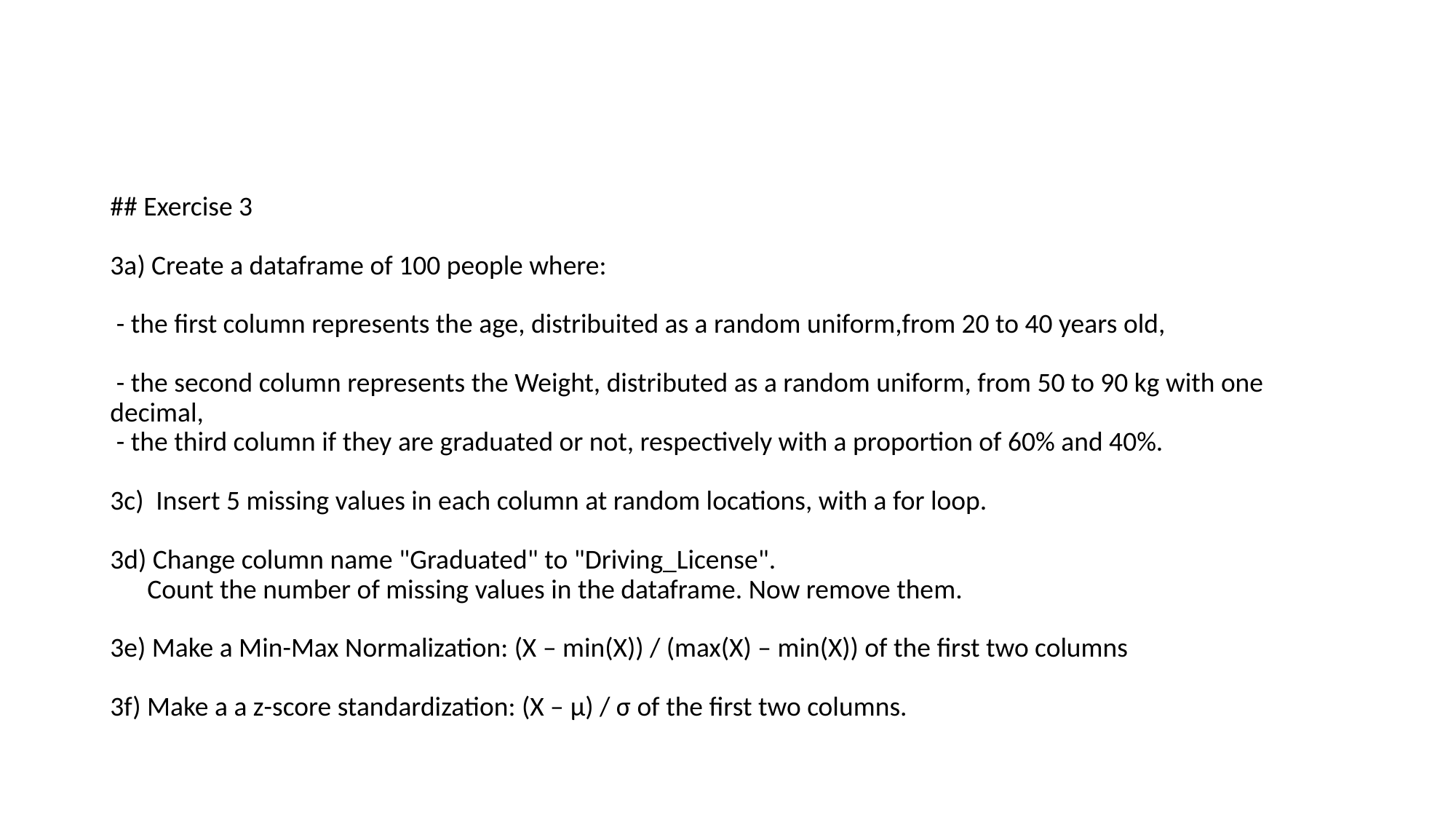

# ## Exercise 3 3a) Create a dataframe of 100 people where: - the first column represents the age, distribuited as a random uniform,from 20 to 40 years old, - the second column represents the Weight, distributed as a random uniform, from 50 to 90 kg with one decimal, - the third column if they are graduated or not, respectively with a proportion of 60% and 40%. 3c)  Insert 5 missing values in each column at random locations, with a for loop. 3d) Change column name "Graduated" to "Driving_License". Count the number of missing values in the dataframe. Now remove them. 3e) Make a Min-Max Normalization: (X – min(X)) / (max(X) – min(X)) of the first two columns 3f) Make a a z-score standardization: (X – μ) / σ of the first two columns.